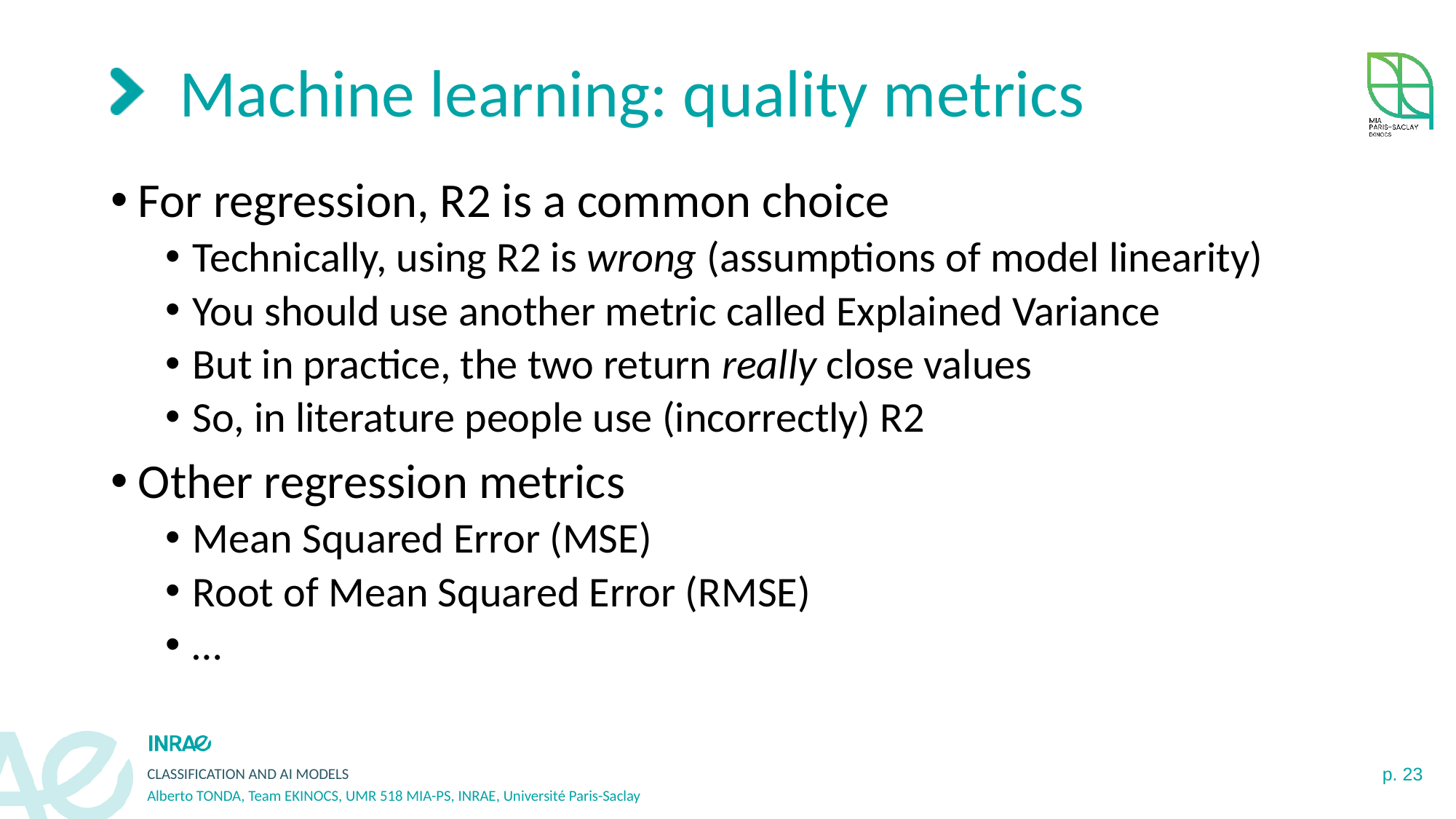

# Machine learning: quality metrics
For regression, R2 is a common choice
Technically, using R2 is wrong (assumptions of model linearity)
You should use another metric called Explained Variance
But in practice, the two return really close values
So, in literature people use (incorrectly) R2
Other regression metrics
Mean Squared Error (MSE)
Root of Mean Squared Error (RMSE)
…